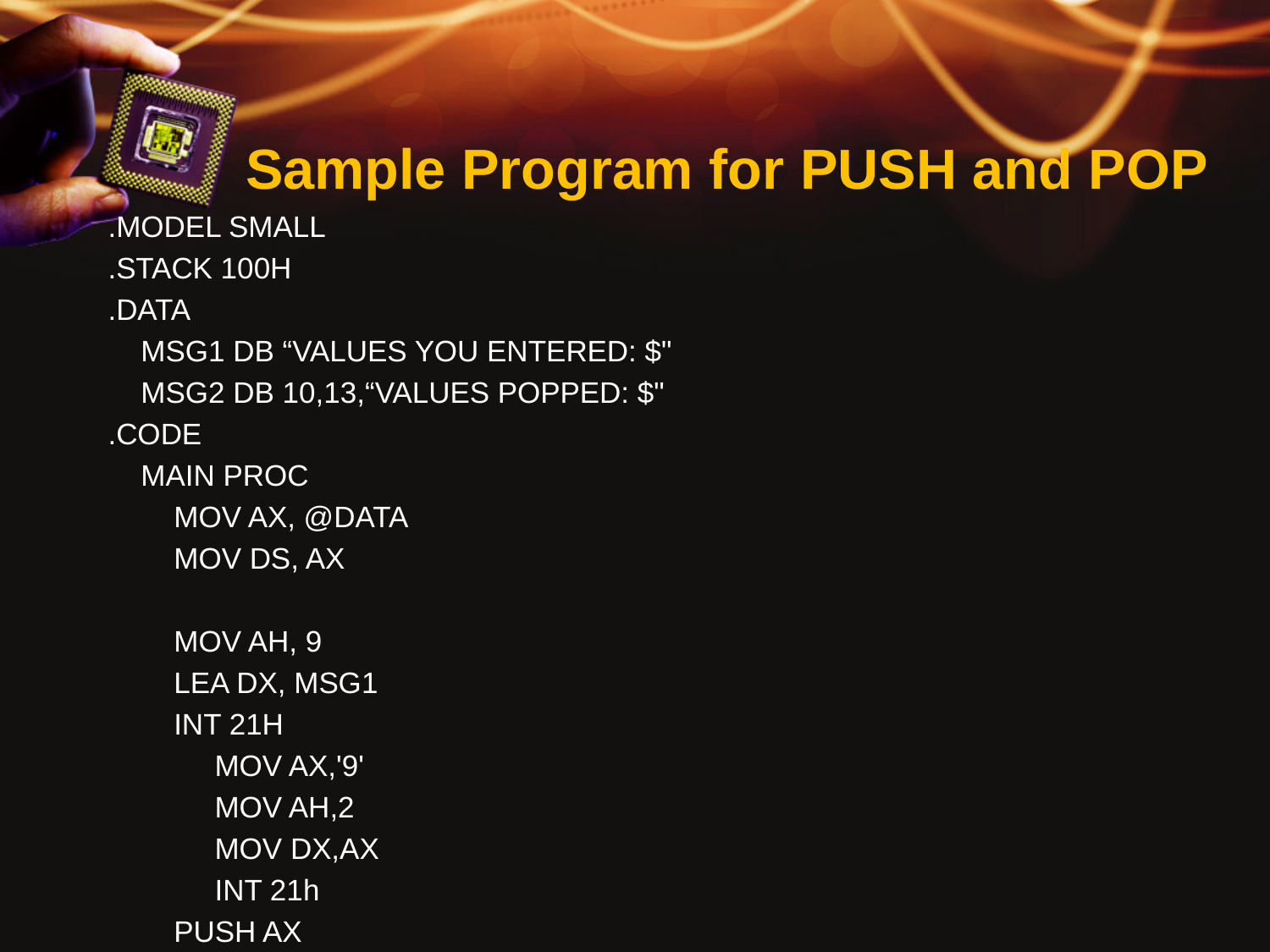

# Sample Program for PUSH and POP
.MODEL SMALL
.STACK 100H
.DATA
    MSG1 DB “VALUES YOU ENTERED: $"
    MSG2 DB 10,13,“VALUES POPPED: $"
.CODE
    MAIN PROC
        MOV AX, @DATA
        MOV DS, AX

        MOV AH, 9
        LEA DX, MSG1
        INT 21H
	MOV AX,'9'
	MOV AH,2
	MOV DX,AX
	INT 21h
        PUSH AX